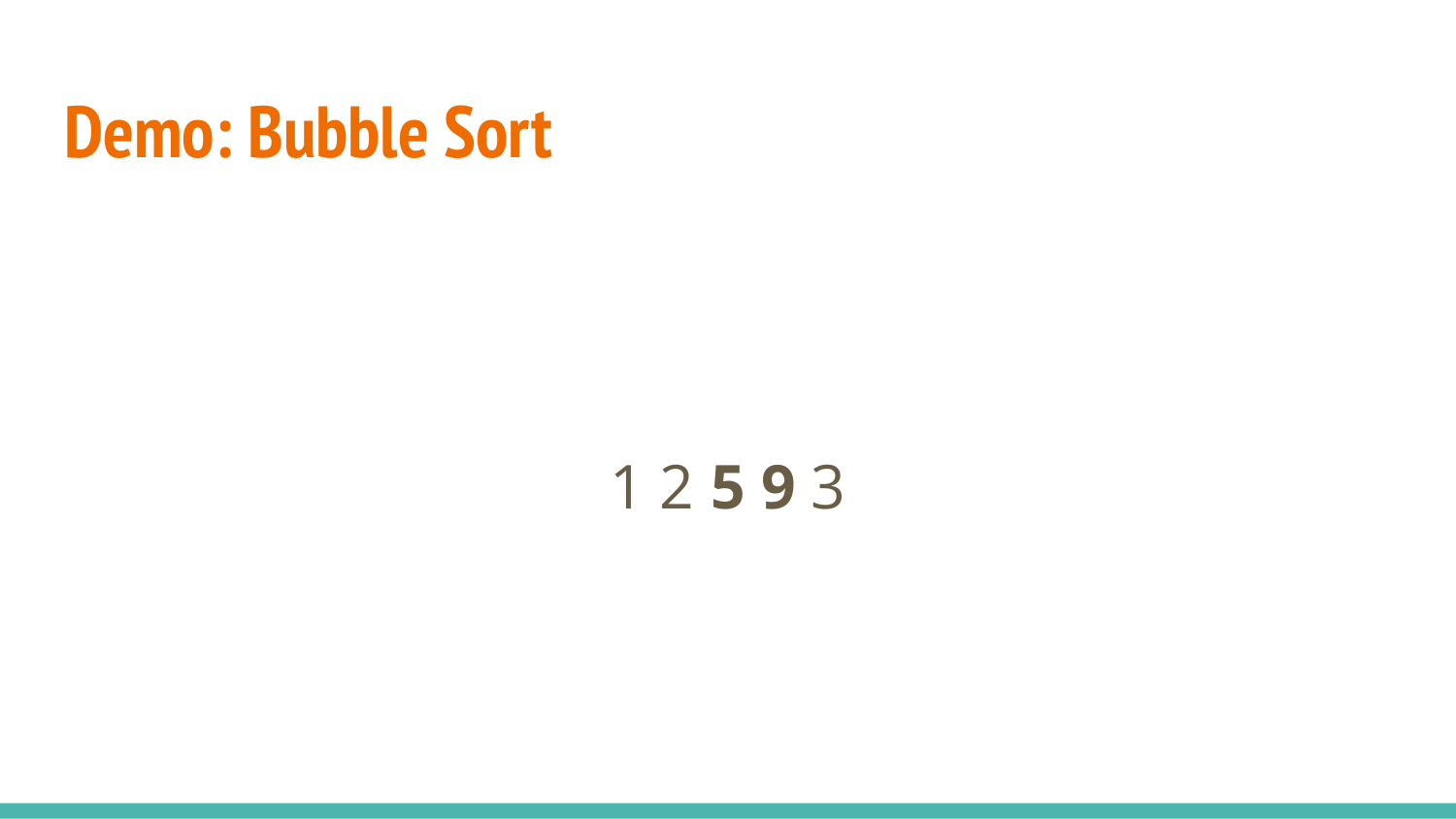

# Demo: Bubble Sort

1 2 5 9 3